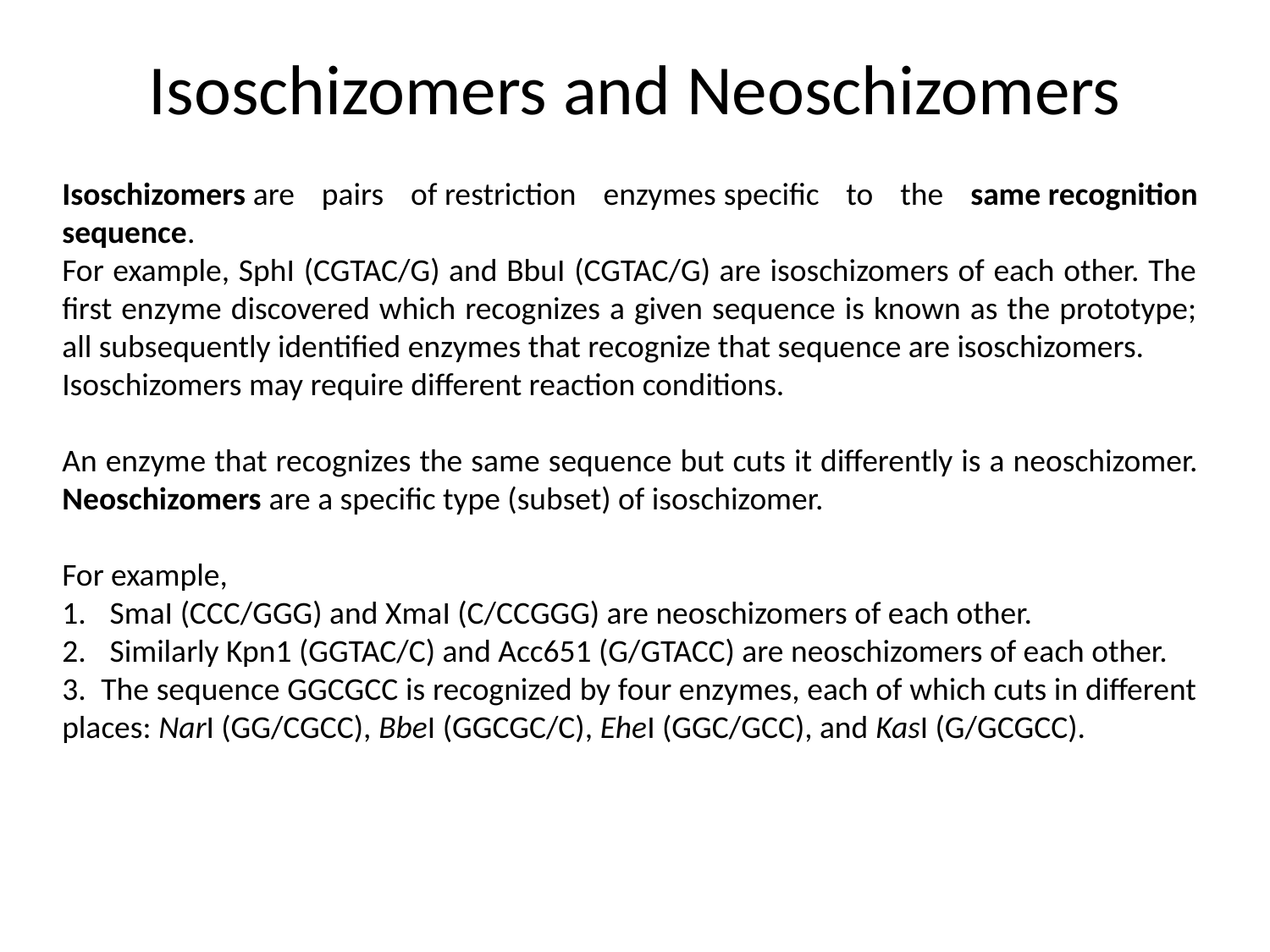

Isoschizomers and Neoschizomers
Isoschizomers are pairs of restriction enzymes specific to the same recognition sequence.
For example, SphI (CGTAC/G) and BbuI (CGTAC/G) are isoschizomers of each other. The first enzyme discovered which recognizes a given sequence is known as the prototype; all subsequently identified enzymes that recognize that sequence are isoschizomers.
Isoschizomers may require different reaction conditions.

An enzyme that recognizes the same sequence but cuts it differently is a neoschizomer. Neoschizomers are a specific type (subset) of isoschizomer.

For example,
SmaI (CCC/GGG) and XmaI (C/CCGGG) are neoschizomers of each other.
Similarly Kpn1 (GGTAC/C) and Acc651 (G/GTACC) are neoschizomers of each other.
3.  The sequence GGCGCC is recognized by four enzymes, each of which cuts in different places: NarI (GG/CGCC), BbeI (GGCGC/C), EheI (GGC/GCC), and KasI (G/GCGCC).